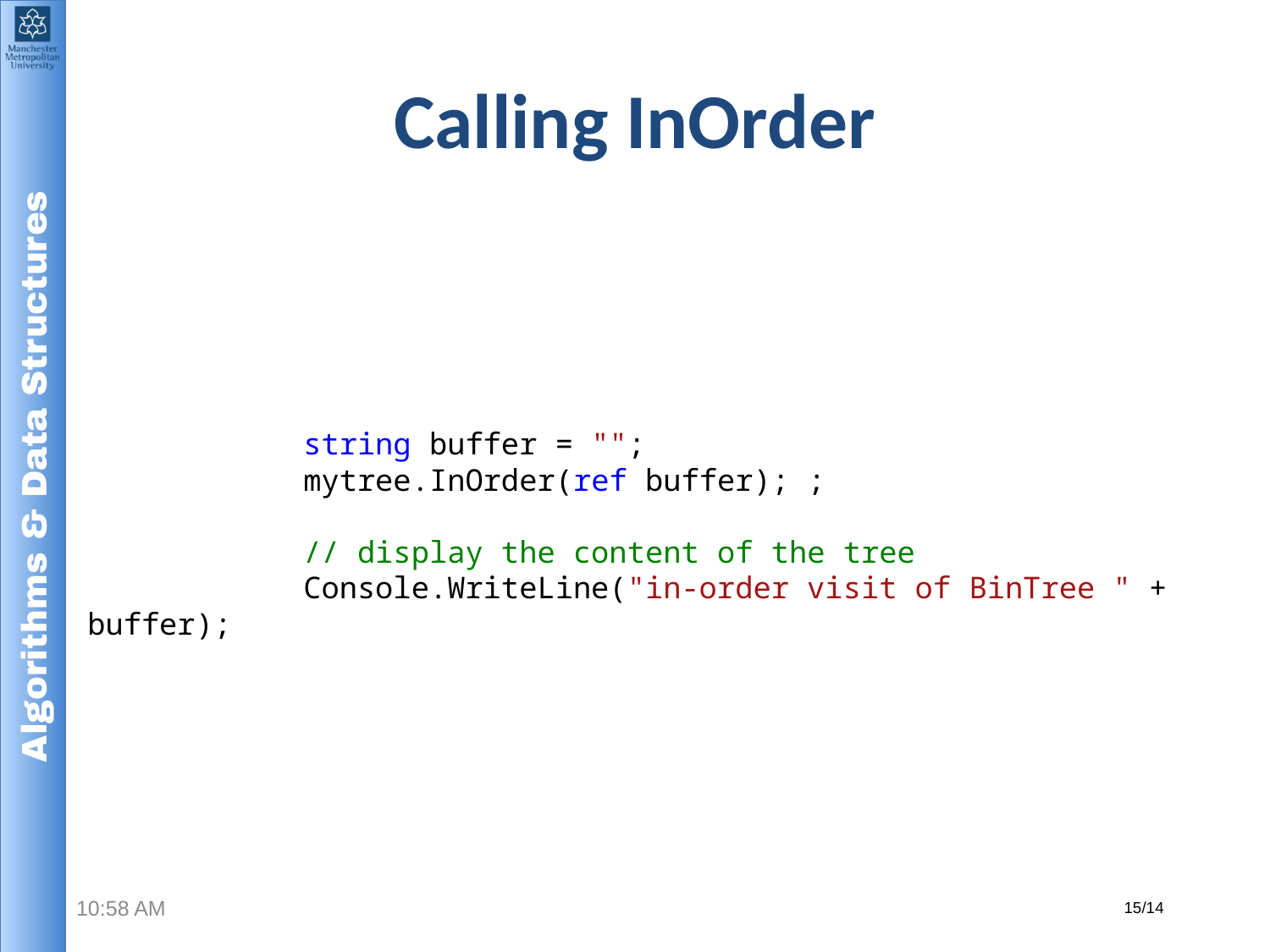

# Calling InOrder
            string buffer = "";
            mytree.InOrder(ref buffer); ;

            // display the content of the tree
            Console.WriteLine("in-order visit of BinTree " + buffer);
10:58 AM